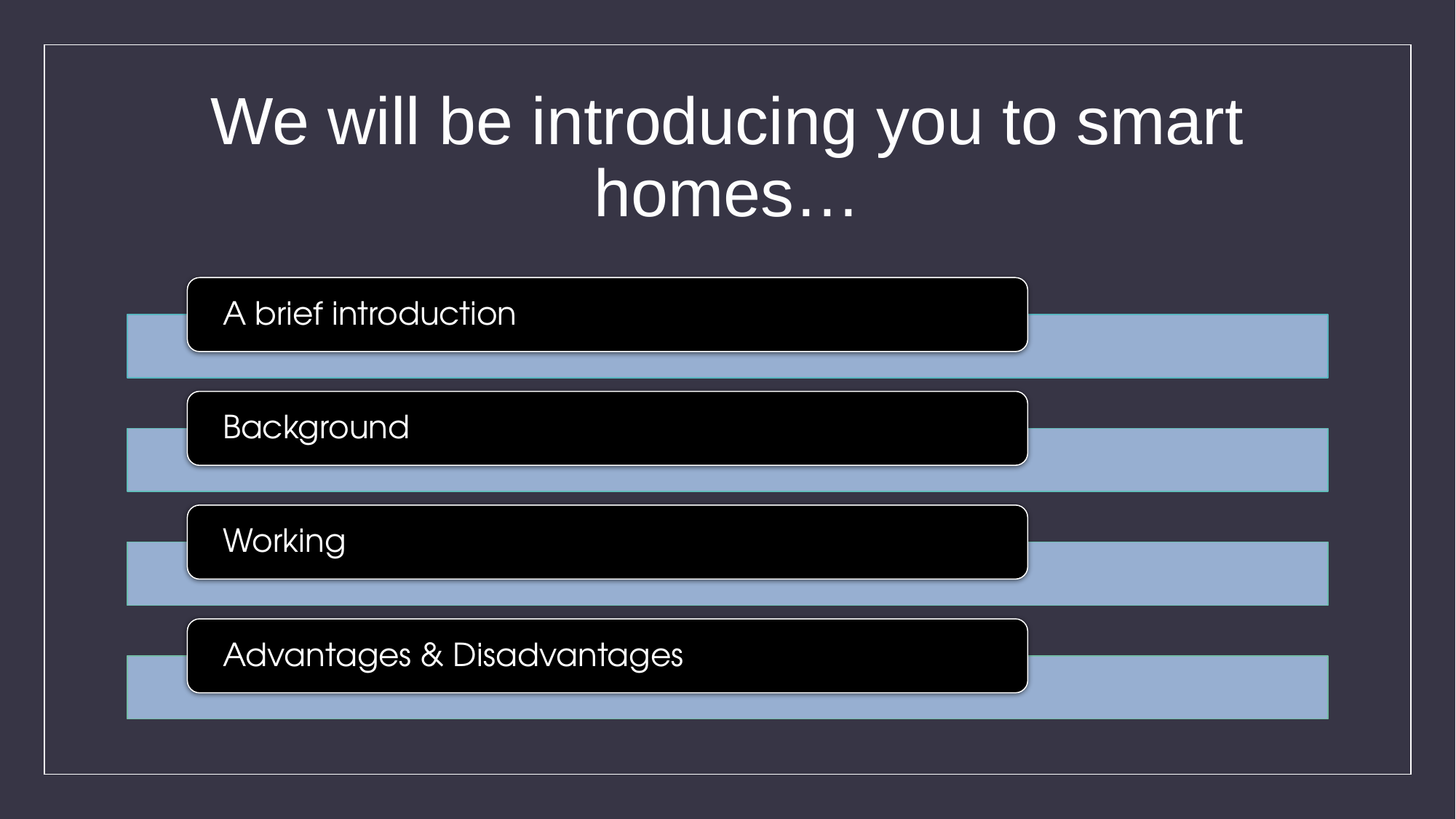

# We will be introducing you to smart homes…

A brief introduction

Background

Working

Advantages & Disadvantages